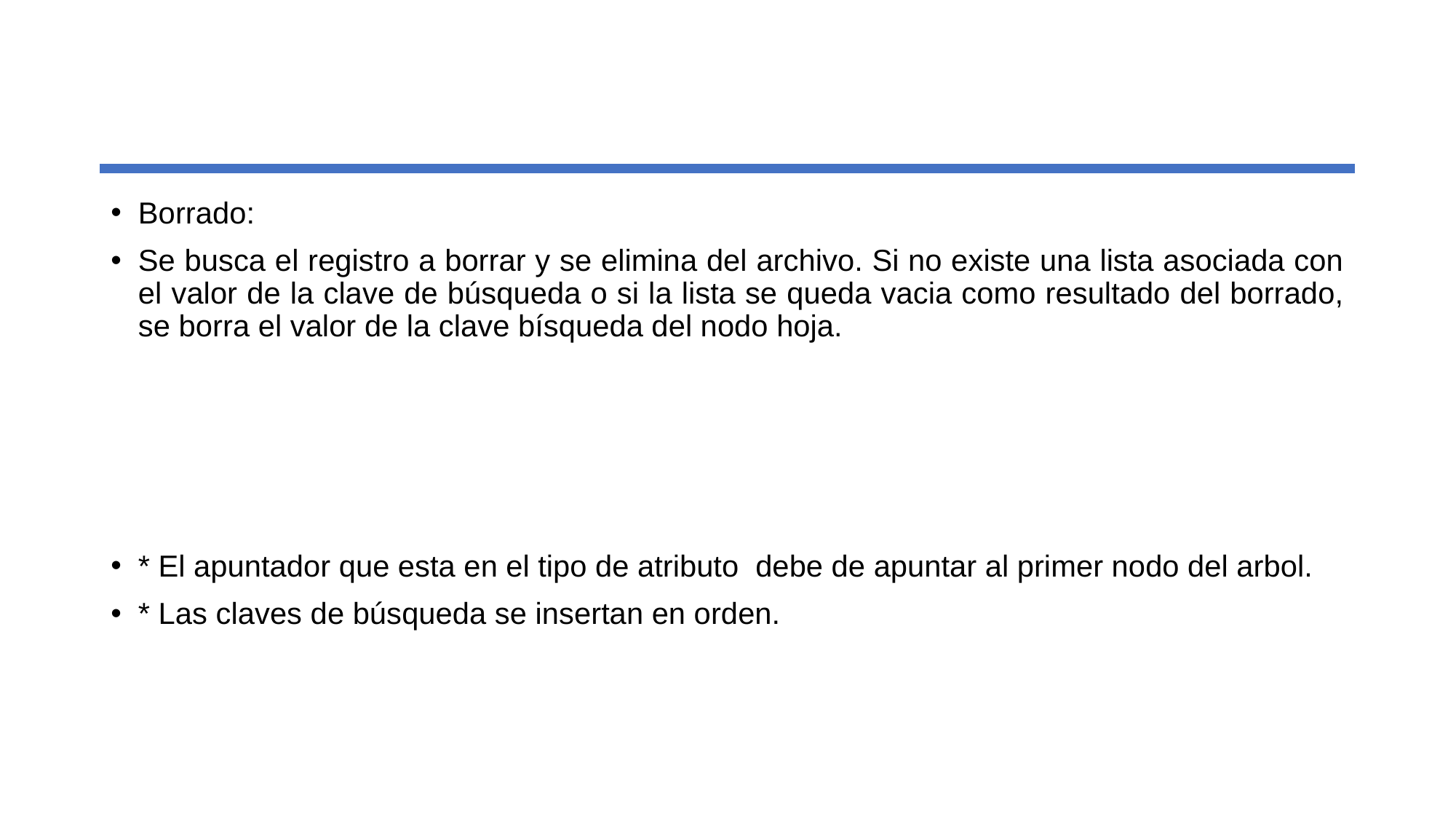

Borrado:
Se busca el registro a borrar y se elimina del archivo. Si no existe una lista asociada con el valor de la clave de búsqueda o si la lista se queda vacia como resultado del borrado, se borra el valor de la clave bísqueda del nodo hoja.

* El apuntador que esta en el tipo de atributo  debe de apuntar al primer nodo del arbol.
* Las claves de búsqueda se insertan en orden.